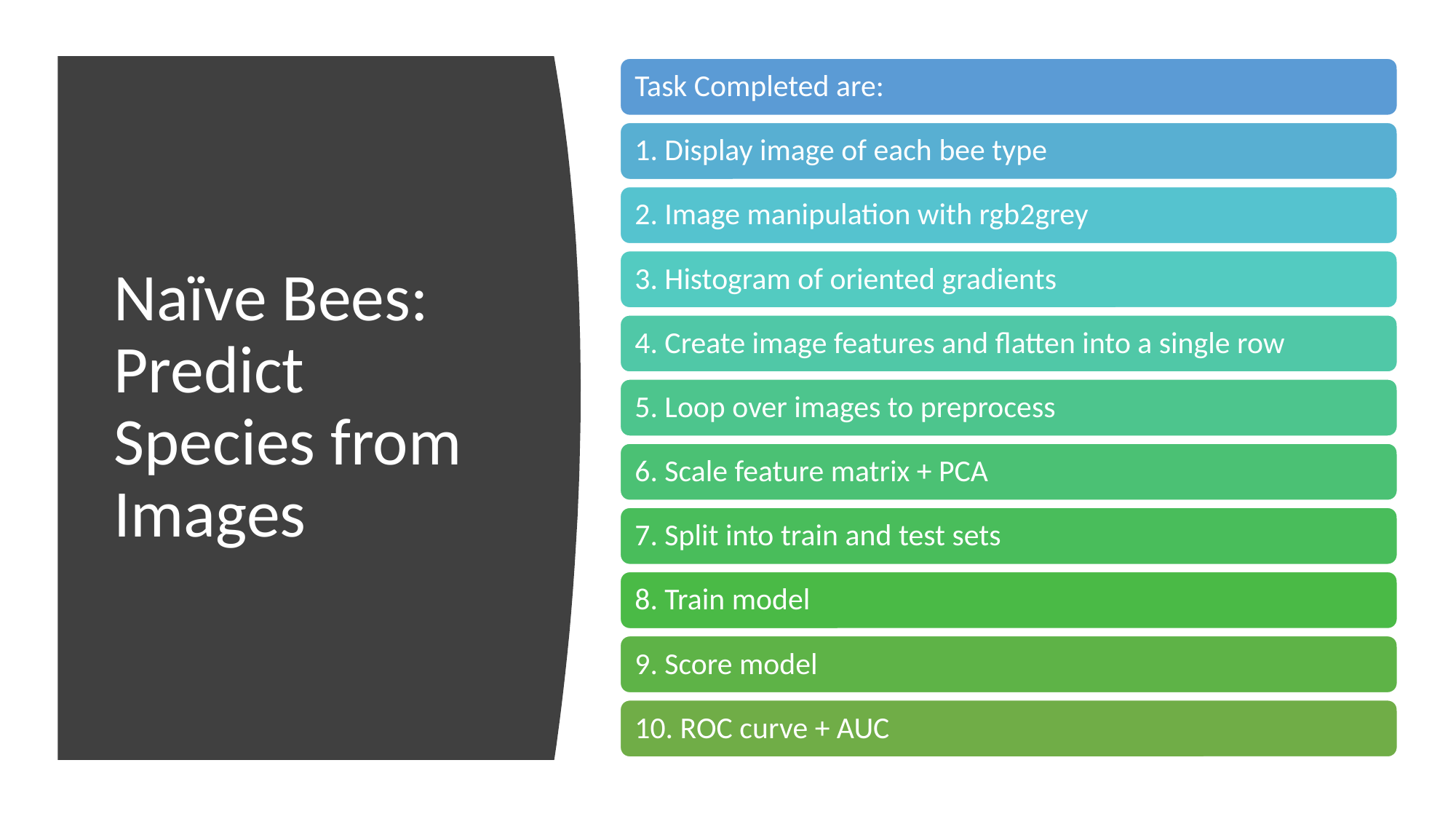

Task Completed are:
1. Display image of each bee type
2. Image manipulation with rgb2grey
3. Histogram of oriented gradients
4. Create image features and flatten into a single row
5. Loop over images to preprocess
6. Scale feature matrix + PCA
7. Split into train and test sets
8. Train model
9. Score model
10. ROC curve + AUC

# Naïve Bees: Predict Species from Images